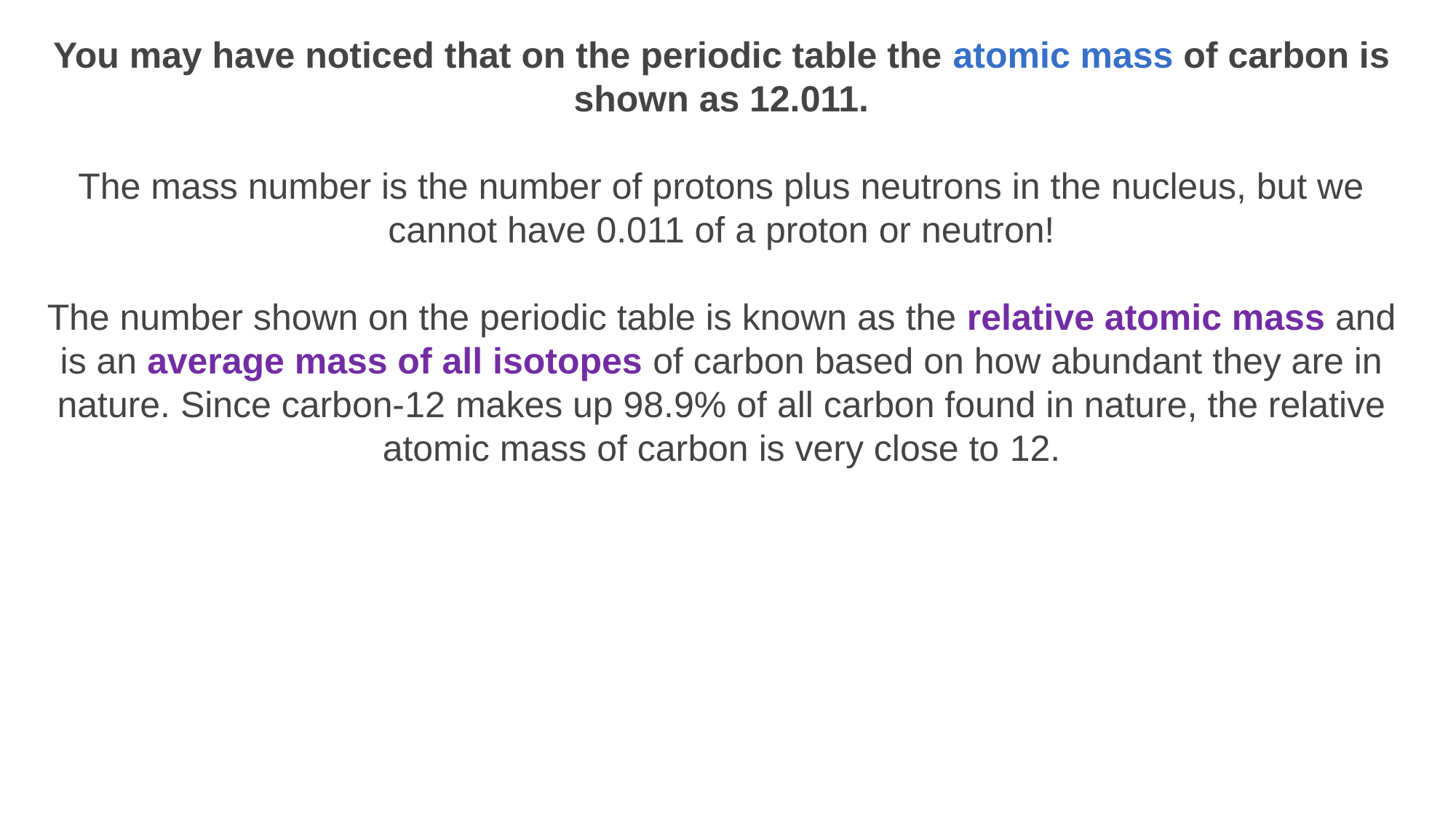

You may have noticed that on the periodic table the atomic mass of carbon is shown as 12.011.

The mass number is the number of protons plus neutrons in the nucleus, but we cannot have 0.011 of a proton or neutron!

The number shown on the periodic table is known as the relative atomic mass and is an average mass of all isotopes of carbon based on how abundant they are in nature. Since carbon-12 makes up 98.9% of all carbon found in nature, the relative atomic mass of carbon is very close to 12.